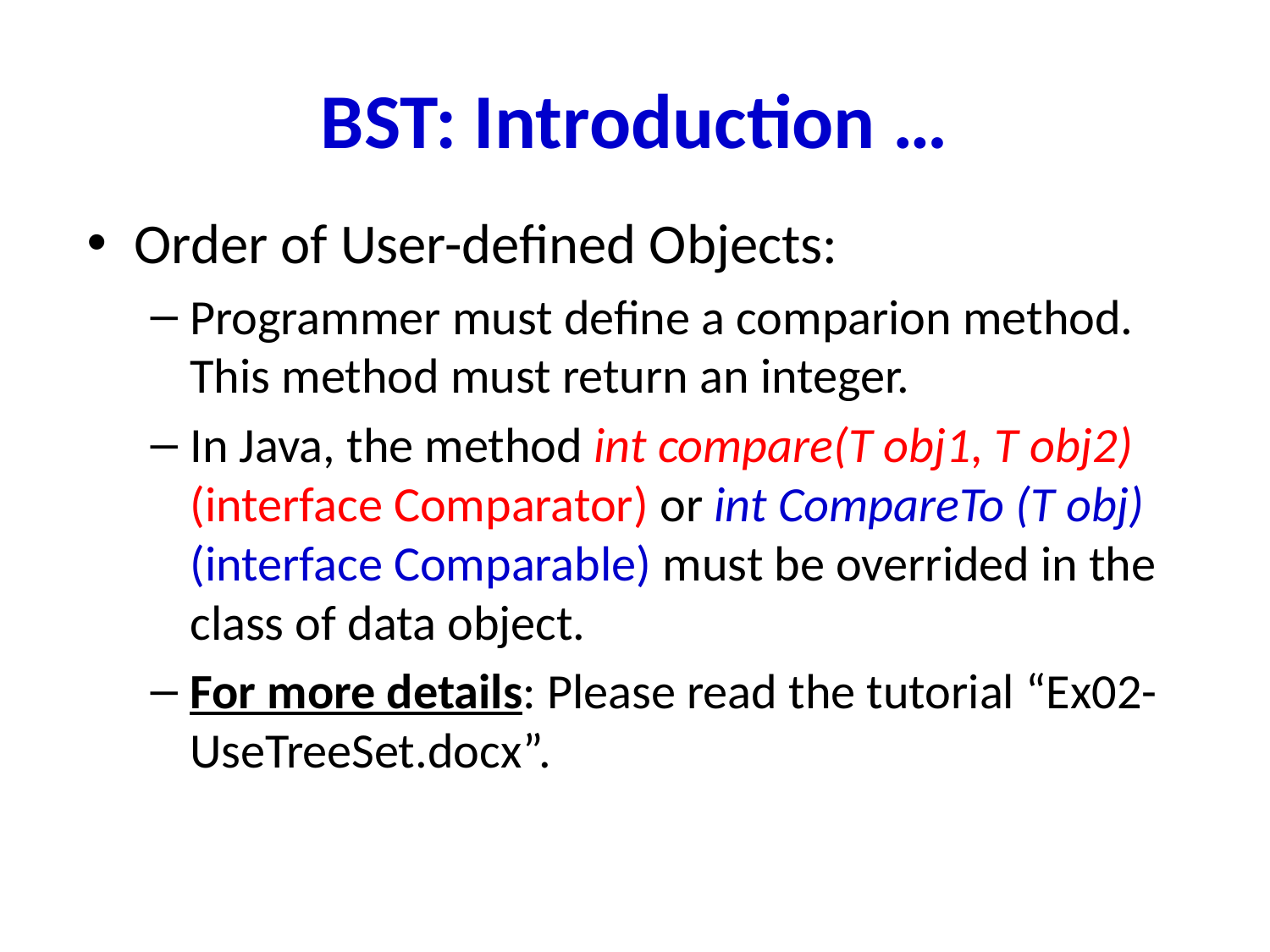

# BST: Introduction …
Order of User-defined Objects:
Programmer must define a comparion method. This method must return an integer.
In Java, the method int compare(T obj1, T obj2) (interface Comparator) or int CompareTo (T obj) (interface Comparable) must be overrided in the class of data object.
For more details: Please read the tutorial “Ex02-UseTreeSet.docx”.